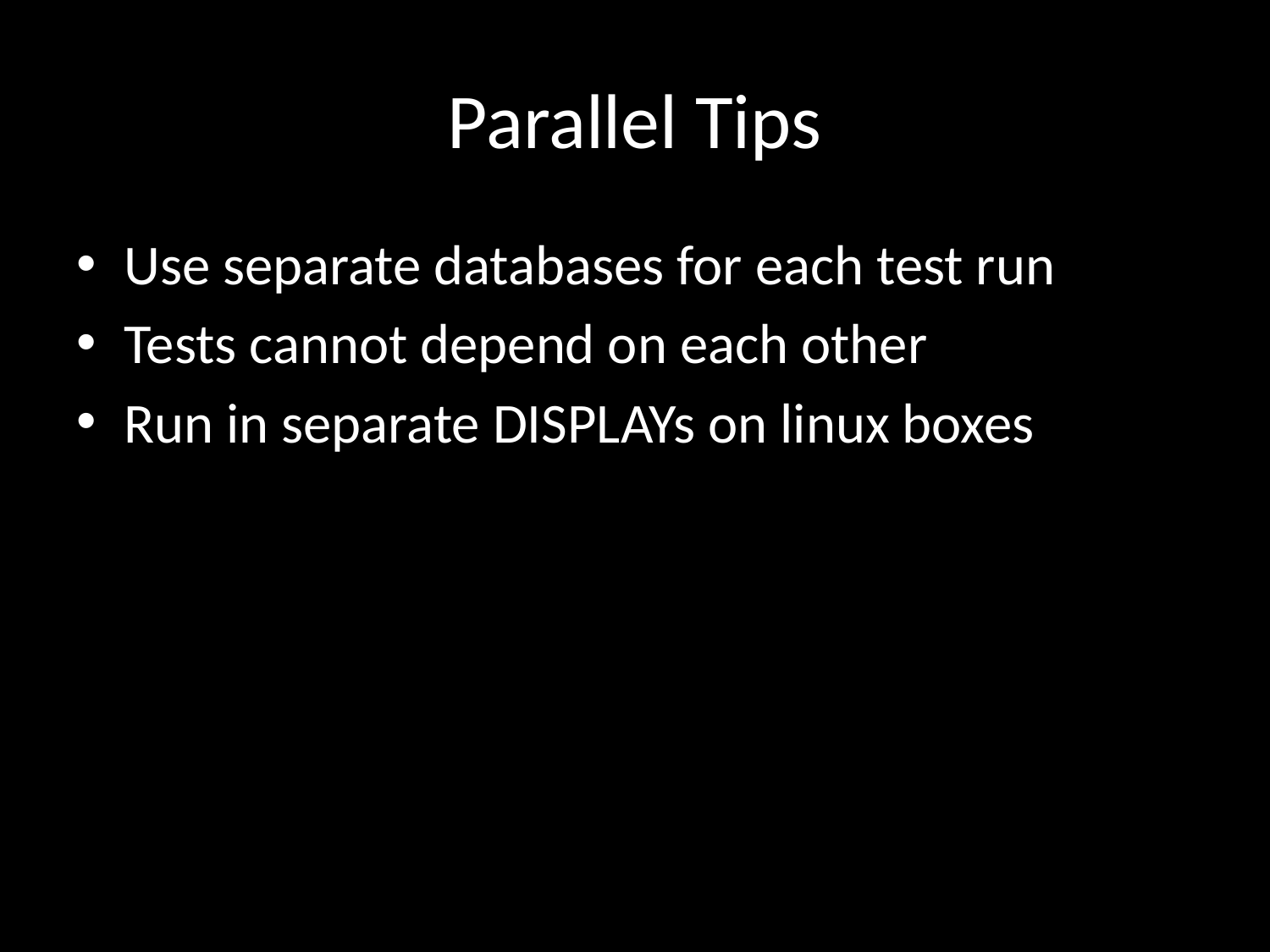

# Parallel Tips
Use separate databases for each test run
Tests cannot depend on each other
Run in separate DISPLAYs on linux boxes